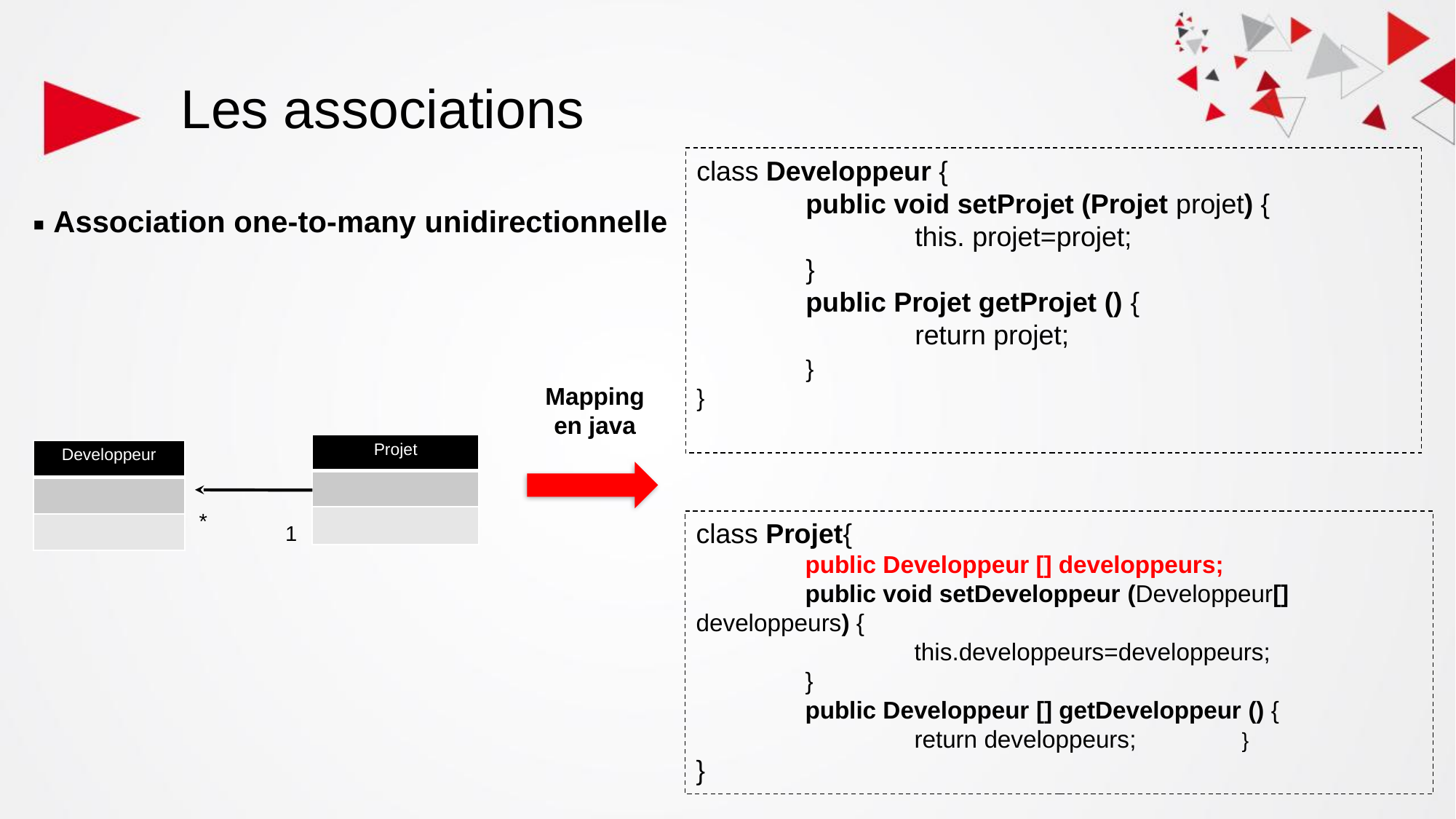

Les associations
class Developpeur {
	public void setProjet (Projet projet) {
		this. projet=projet;
	}
	public Projet getProjet () {
		return projet;
	}
}
 Association one-to-many unidirectionnelle
Mapping
en java
| Projet |
| --- |
|  |
|  |
| Developpeur |
| --- |
|  |
|  |

*
class Projet{
	public Developpeur [] developpeurs;
	public void setDeveloppeur (Developpeur[] developpeurs) {
		this.developpeurs=developpeurs;
	}
	public Developpeur [] getDeveloppeur () {
		return developpeurs;	}
}
1